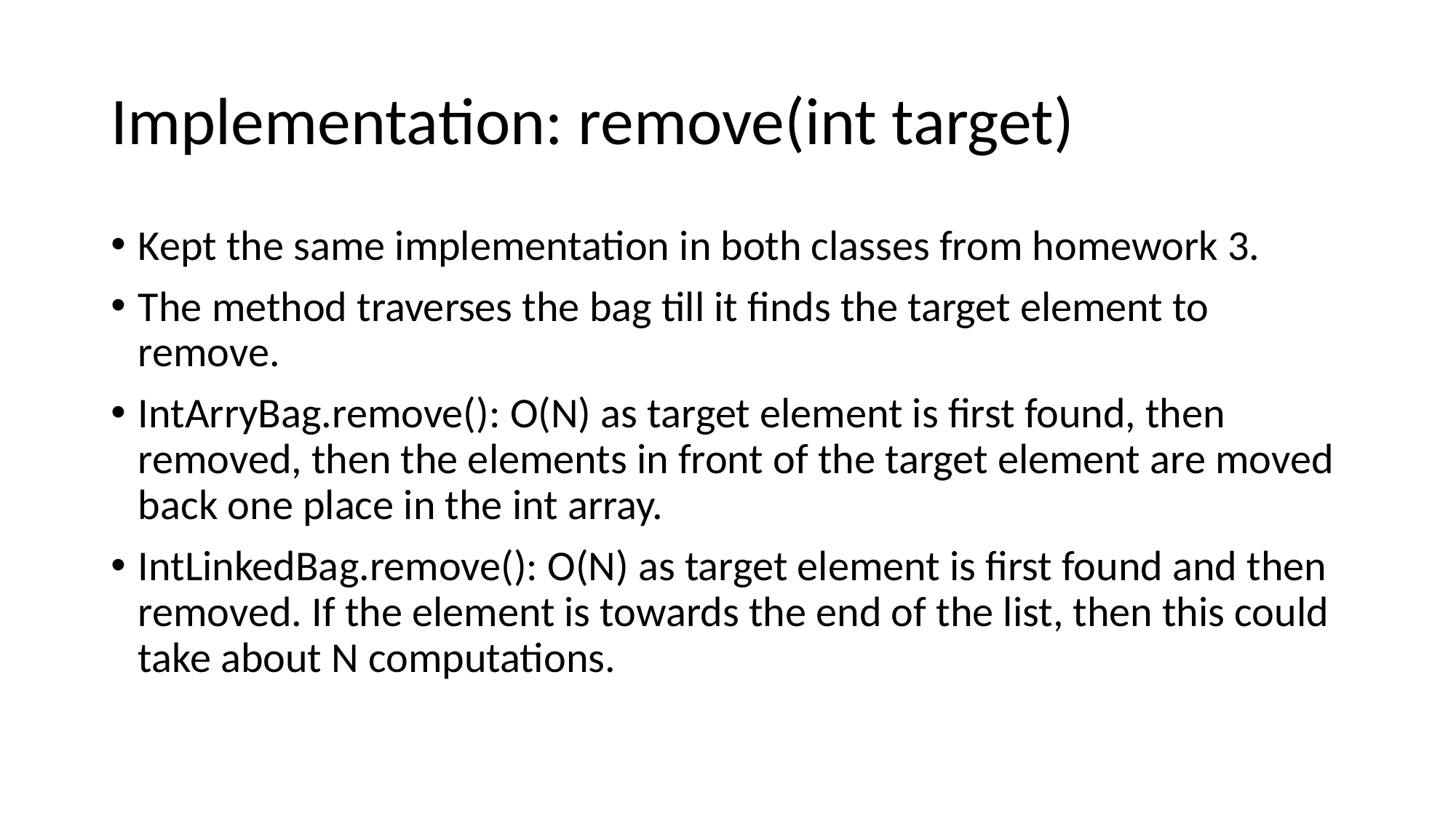

# Implementation: remove(int target)
Kept the same implementation in both classes from homework 3.
The method traverses the bag till it finds the target element to remove.
IntArryBag.remove(): O(N) as target element is first found, then removed, then the elements in front of the target element are moved back one place in the int array.
IntLinkedBag.remove(): O(N) as target element is first found and then removed. If the element is towards the end of the list, then this could take about N computations.